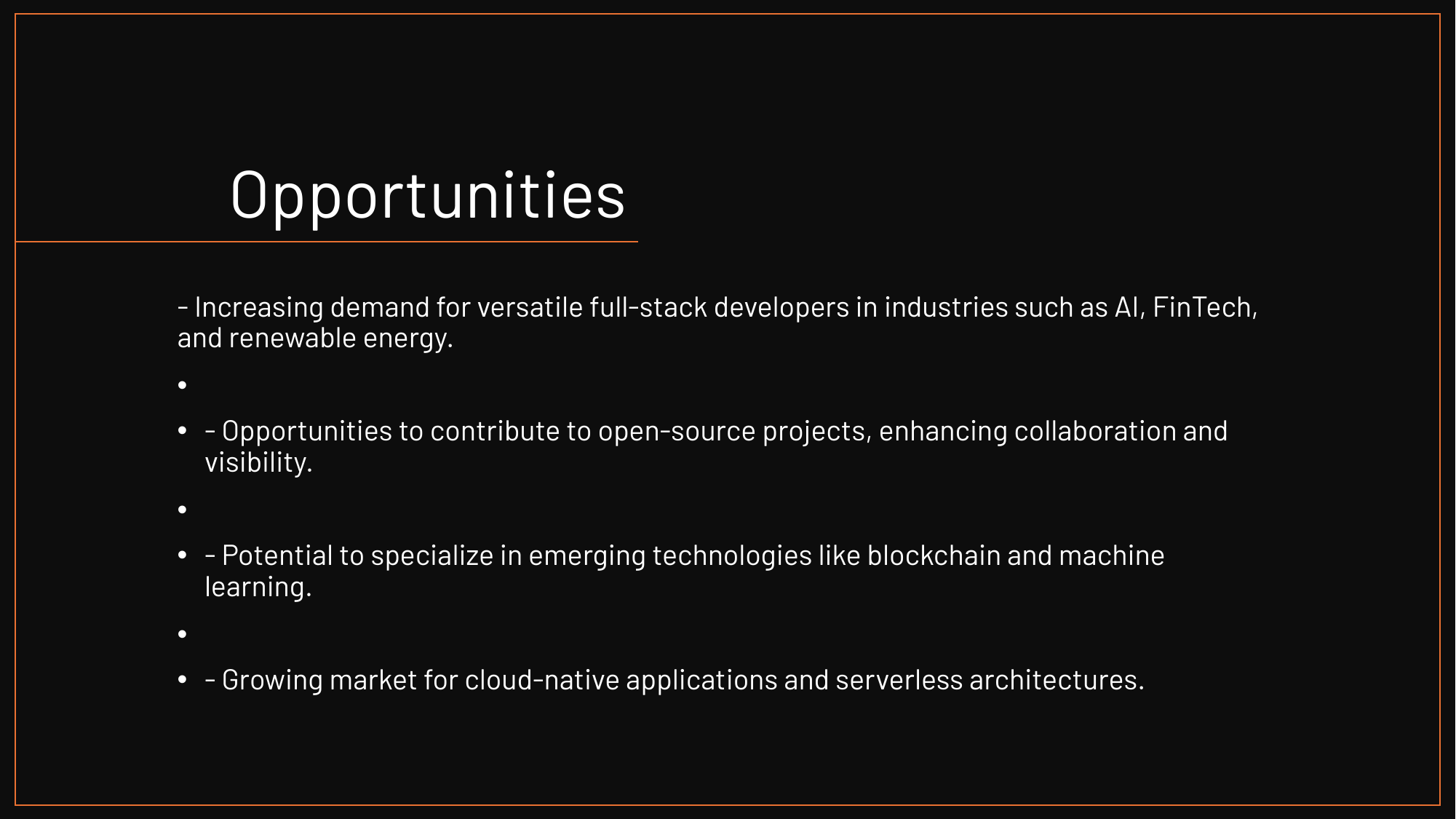

# Opportunities
- Increasing demand for versatile full-stack developers in industries such as AI, FinTech, and renewable energy.

- Opportunities to contribute to open-source projects, enhancing collaboration and visibility.

- Potential to specialize in emerging technologies like blockchain and machine learning.

- Growing market for cloud-native applications and serverless architectures.